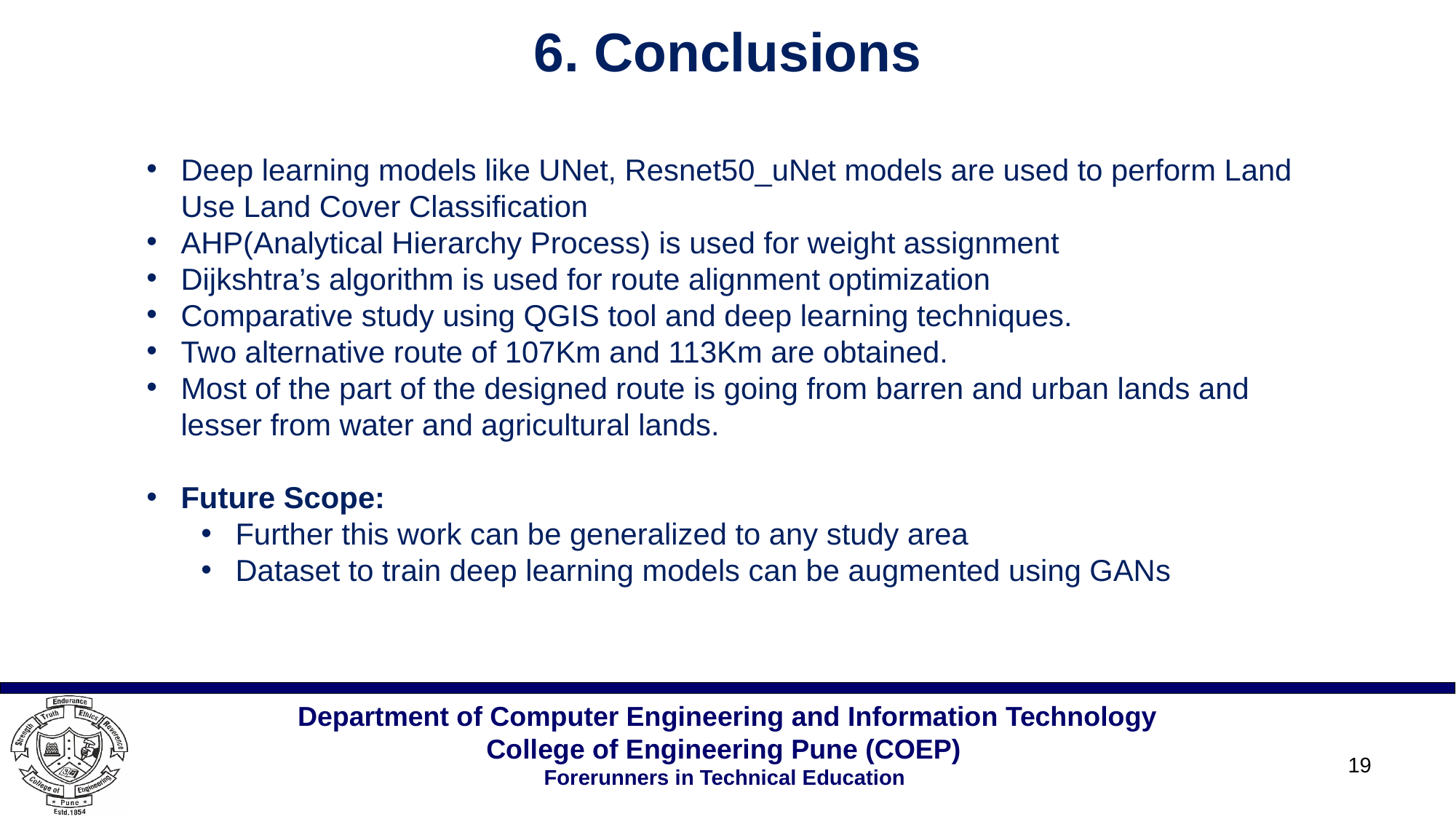

6. Conclusions
Deep learning models like UNet, Resnet50_uNet models are used to perform Land Use Land Cover Classification
AHP(Analytical Hierarchy Process) is used for weight assignment
Dijkshtra’s algorithm is used for route alignment optimization
Comparative study using QGIS tool and deep learning techniques.
Two alternative route of 107Km and 113Km are obtained.
Most of the part of the designed route is going from barren and urban lands and lesser from water and agricultural lands.

Future Scope:
Further this work can be generalized to any study area
Dataset to train deep learning models can be augmented using GANs
19